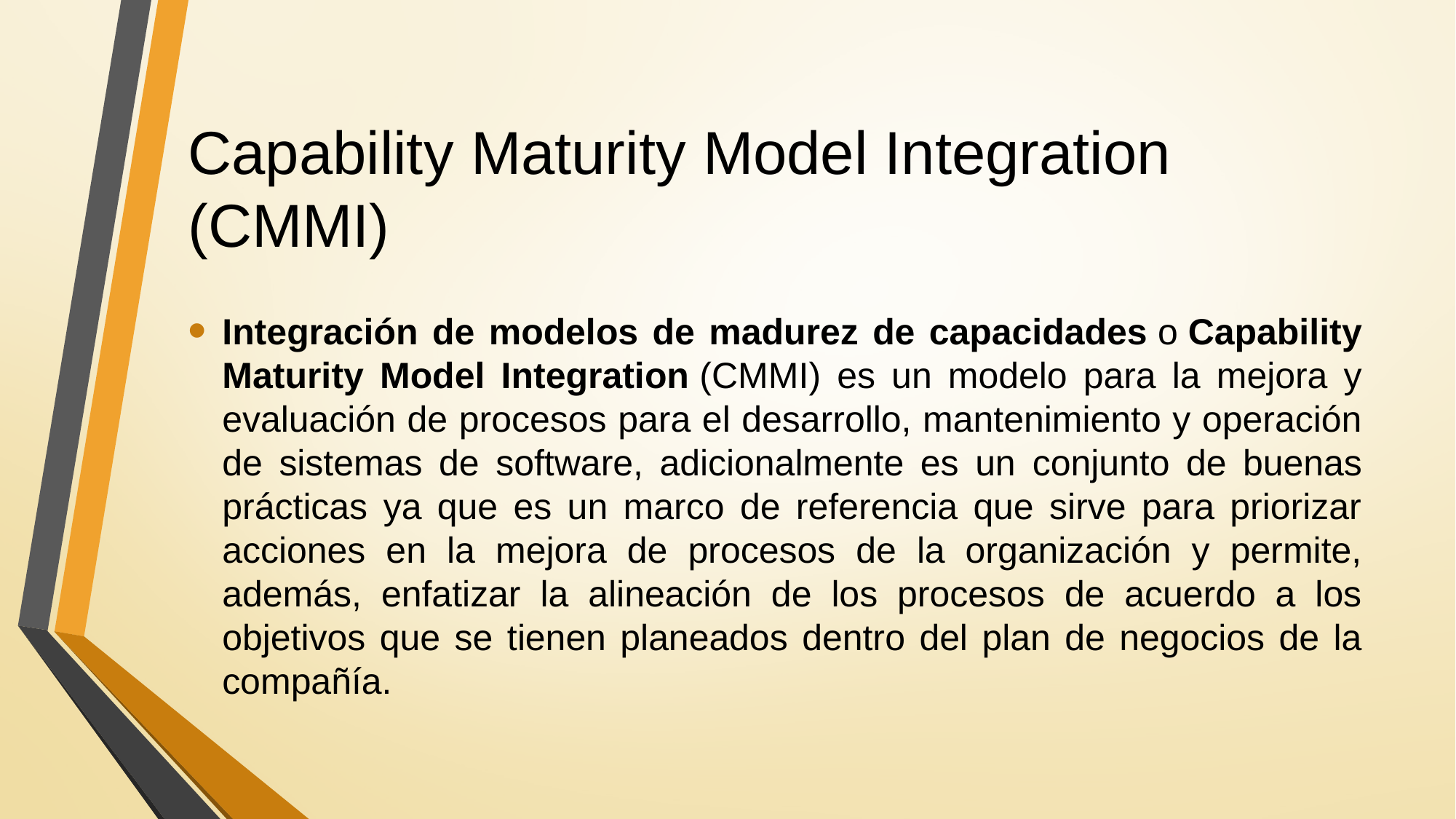

# Capability Maturity Model Integration (CMMI)
Integración de modelos de madurez de capacidades o Capability Maturity Model Integration (CMMI) es un modelo para la mejora y evaluación de procesos para el desarrollo, mantenimiento y operación de sistemas de software, adicionalmente es un conjunto de buenas prácticas ya que es un marco de referencia que sirve para priorizar acciones en la mejora de procesos de la organización y permite, además, enfatizar la alineación de los procesos de acuerdo a los objetivos que se tienen planeados dentro del plan de negocios de la compañía.